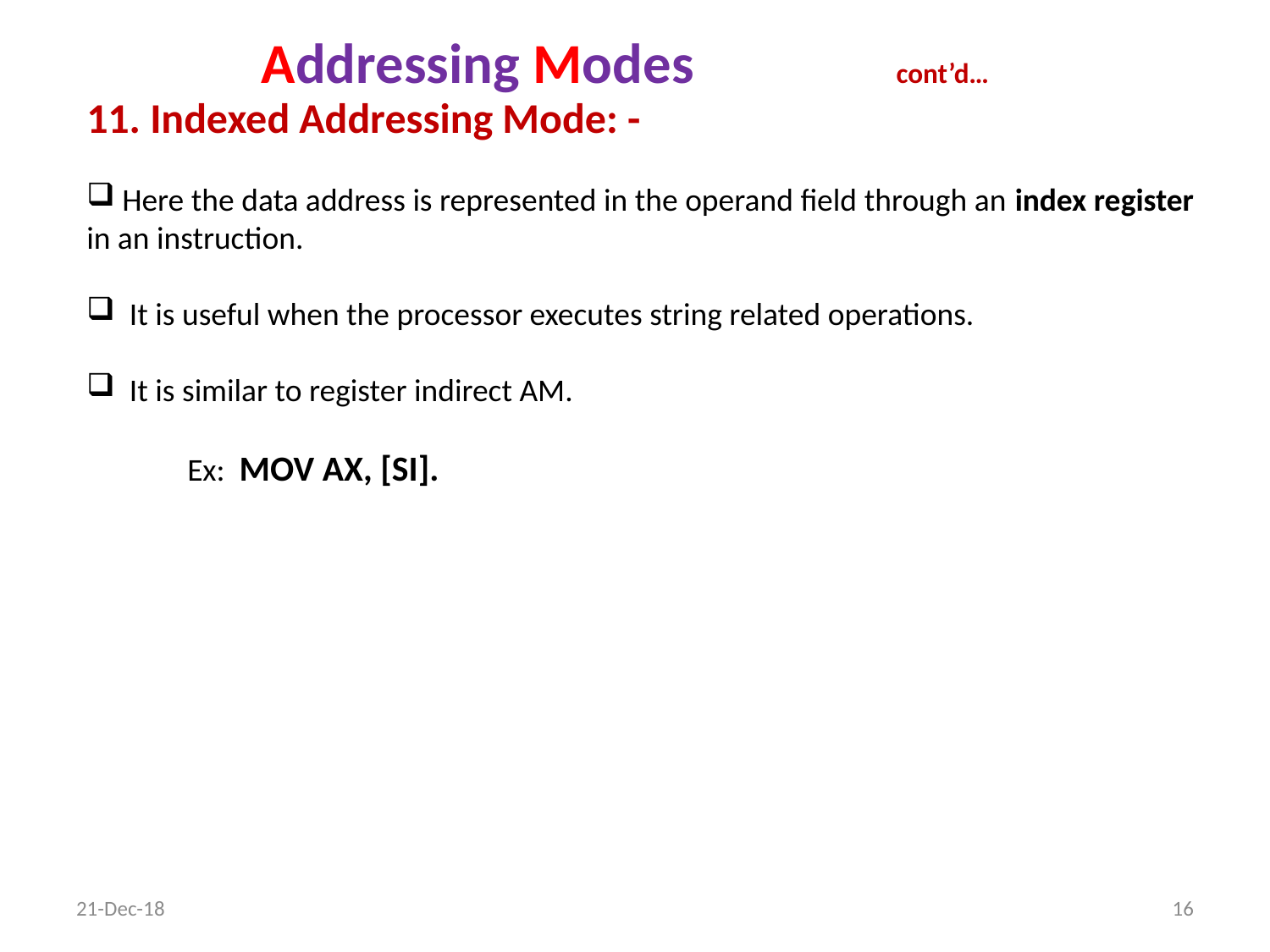

Addressing Modes		cont’d…
11. Indexed Addressing Mode: -

 Here the data address is represented in the operand field through an index register in an instruction.

  It is useful when the processor executes string related operations.

  It is similar to register indirect AM.

              Ex:  MOV AX, [SI].

21-Dec-18
16